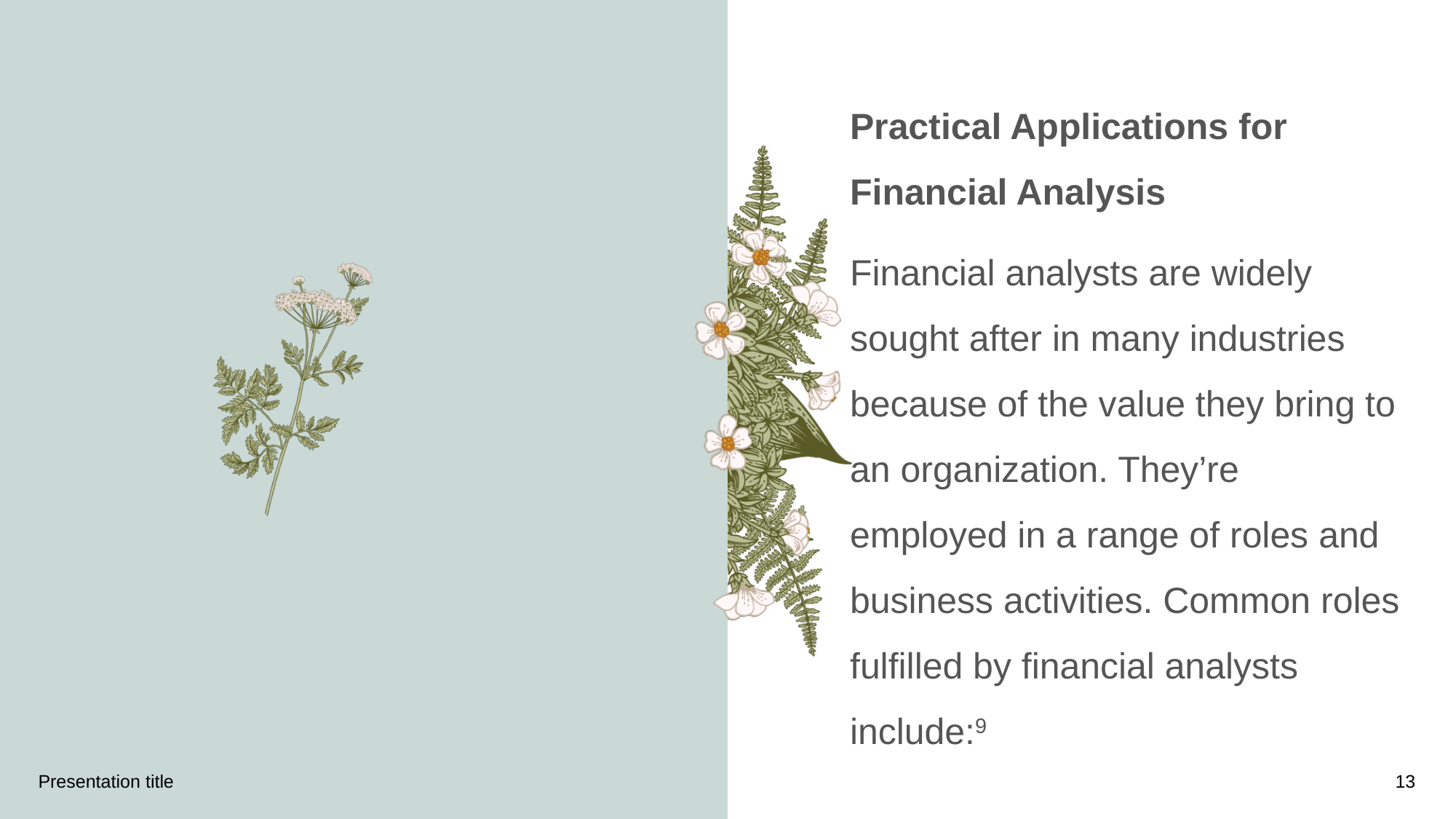

Practical Applications for Financial Analysis
Financial analysts are widely sought after in many industries because of the value they bring to an organization. They’re employed in a range of roles and business activities. Common roles fulfilled by financial analysts include:9
Presentation title
13